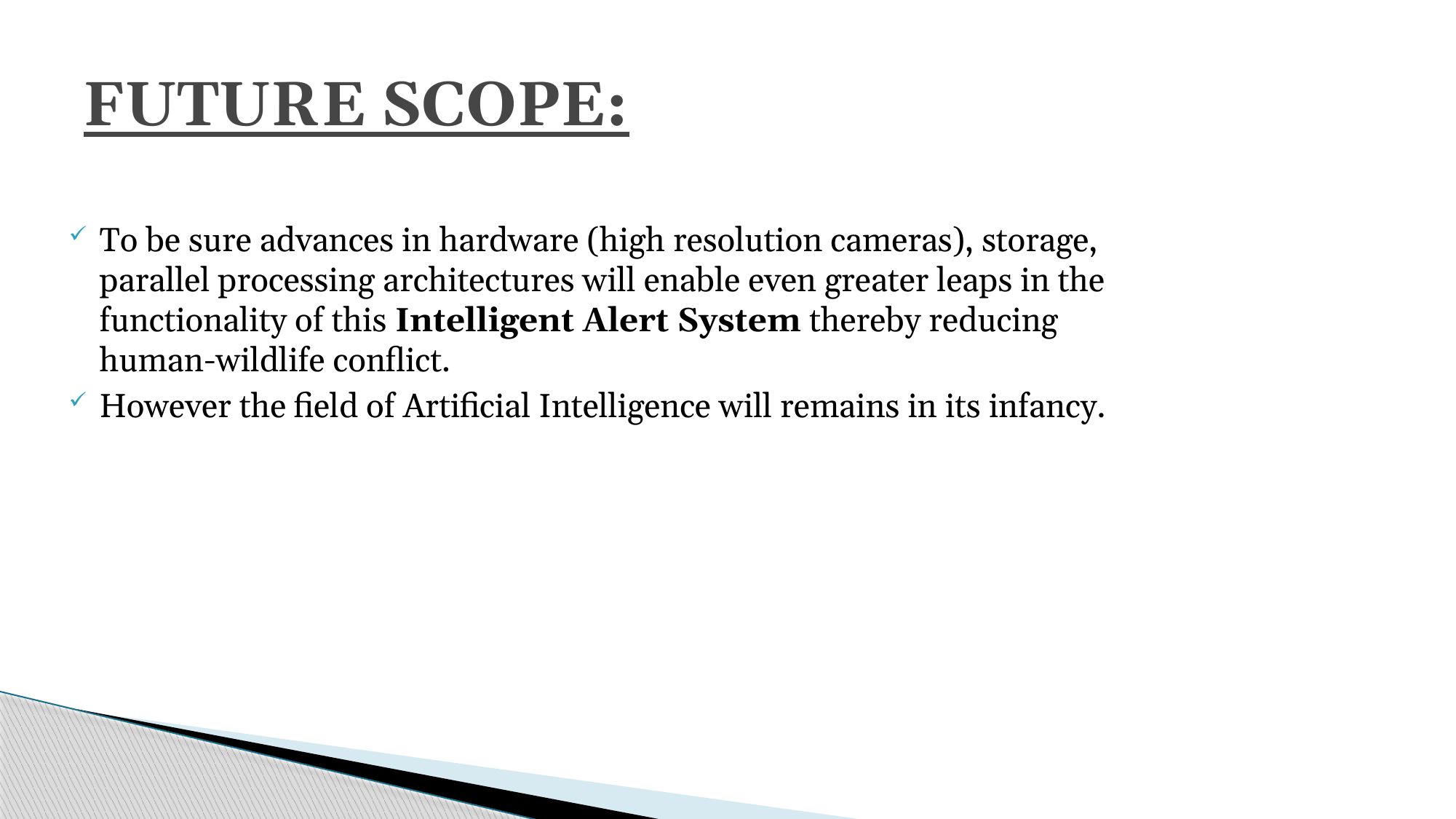

# FUTURE SCOPE:
To be sure advances in hardware (high resolution cameras), storage, parallel processing architectures will enable even greater leaps in the functionality of this Intelligent Alert System thereby reducing human-wildlife conflict.
However the field of Artificial Intelligence will remains in its infancy.